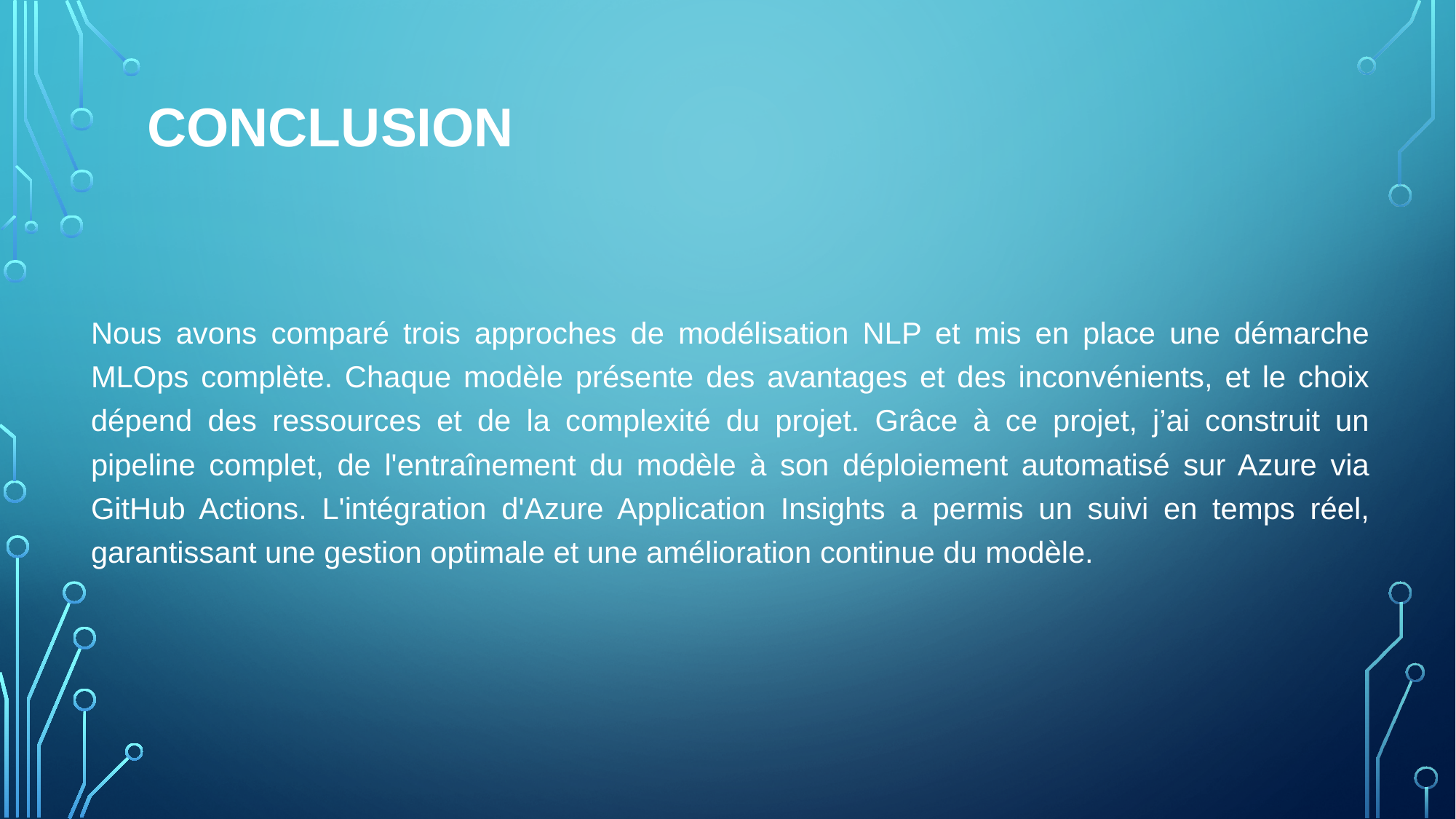

# Conclusion
Nous avons comparé trois approches de modélisation NLP et mis en place une démarche MLOps complète. Chaque modèle présente des avantages et des inconvénients, et le choix dépend des ressources et de la complexité du projet. Grâce à ce projet, j’ai construit un pipeline complet, de l'entraînement du modèle à son déploiement automatisé sur Azure via GitHub Actions. L'intégration d'Azure Application Insights a permis un suivi en temps réel, garantissant une gestion optimale et une amélioration continue du modèle.